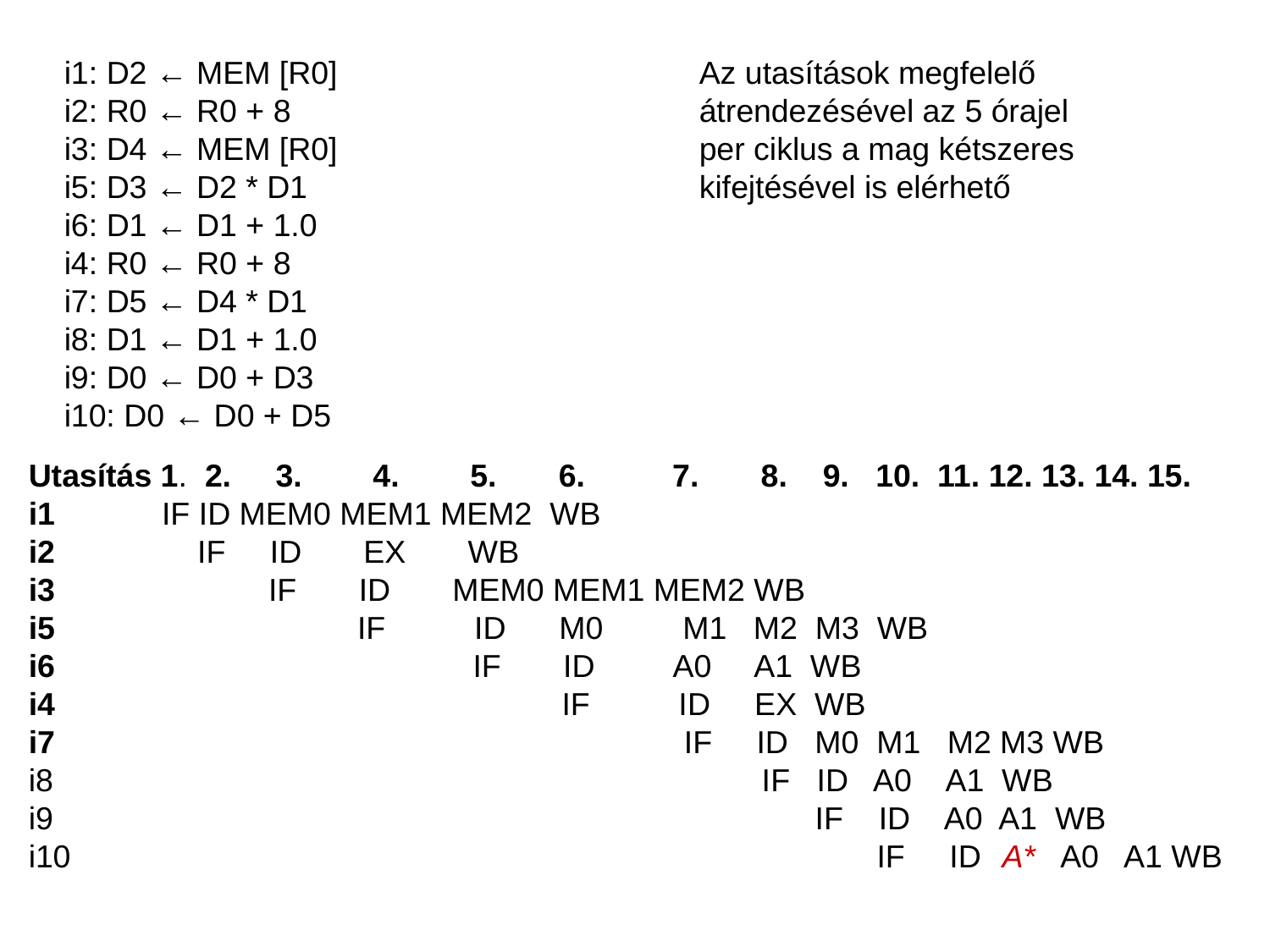

i1: D2 ← MEM [R0]			Az utasítások megfelelő
i2: R0 ← R0 + 8				átrendezésével az 5 órajel
i3: D4 ← MEM [R0]			per ciklus a mag kétszeres
i5: D3 ← D2 * D1				kifejtésével is elérhető
i6: D1 ← D1 + 1.0
i4: R0 ← R0 + 8
i7: D5 ← D4 * D1
i8: D1 ← D1 + 1.0
i9: D0 ← D0 + D3
i10: D0 ← D0 + D5
Utasítás 1.  2.     3.        4.        5.       6.      	 7.       8.    9.   10.  11. 12. 13. 14. 15.
i1            IF ID MEM0 MEM1 MEM2  WB
i2                IF     ID       EX       WB
i3                        IF       ID       MEM0 MEM1 MEM2 WB
i5                                  IF          ID      M0         M1   M2  M3  WB
i6                                               IF       ID         A0     A1  WB
i4                                                         IF          ID     EX  WB
i7                                                                       IF     ID   M0  M1   M2 M3 WB
i8                                                                                IF   ID   A0    A1  WB
i9                                                                                      IF    ID    A0  A1  WB
i10                                                                                           IF     ID  A*   A0   A1 WB